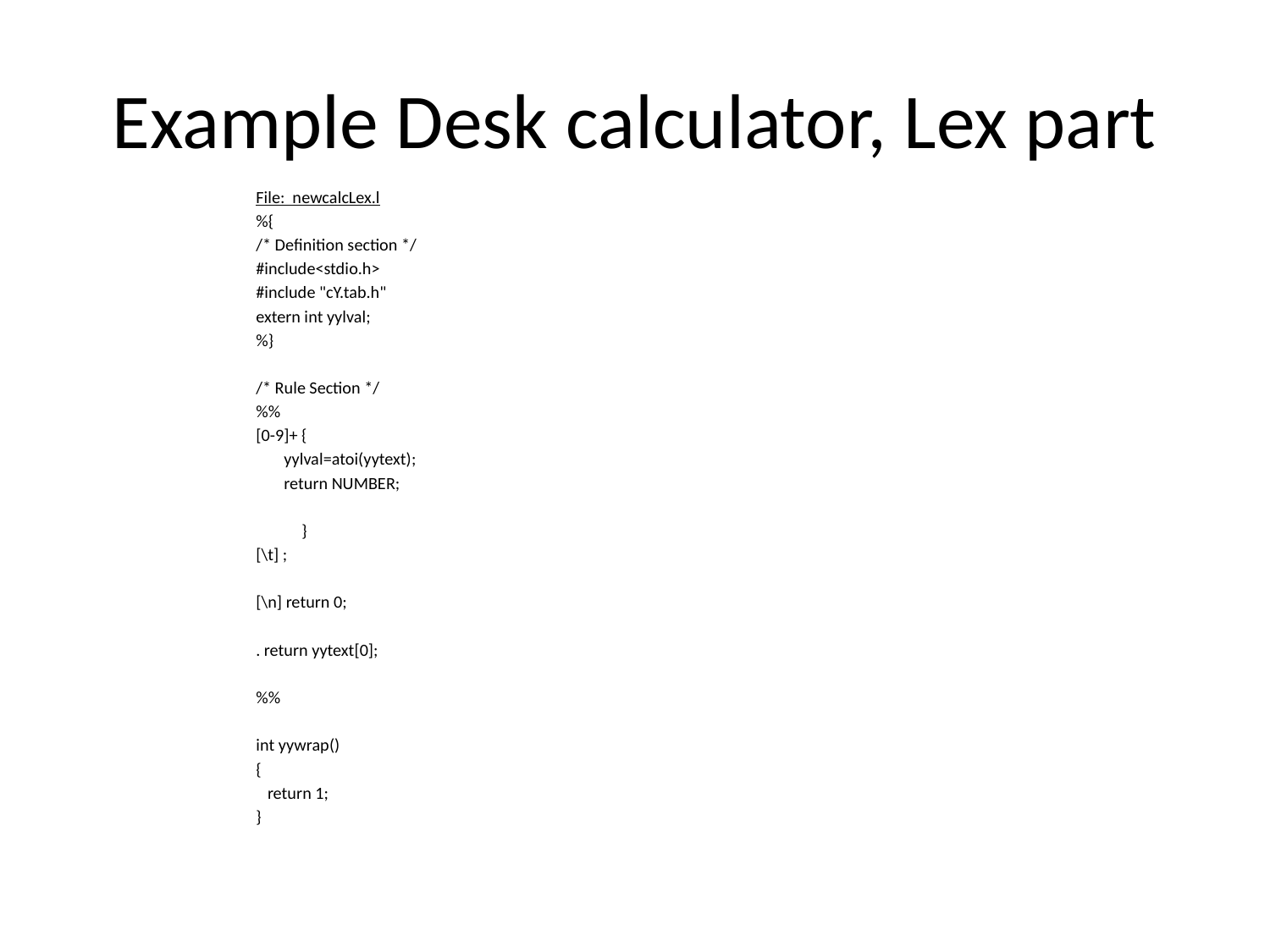

# Example Desk calculator, Lex part
File:  newcalcLex.l
%{
/* Definition section */
#include<stdio.h>
#include "cY.tab.h"
extern int yylval;
%}

/* Rule Section */
%%
[0-9]+ {
	yylval=atoi(yytext);
	return NUMBER;

            }
[\t] ;

[\n] return 0;

. return yytext[0];

%%

int yywrap()
{
   return 1;
}